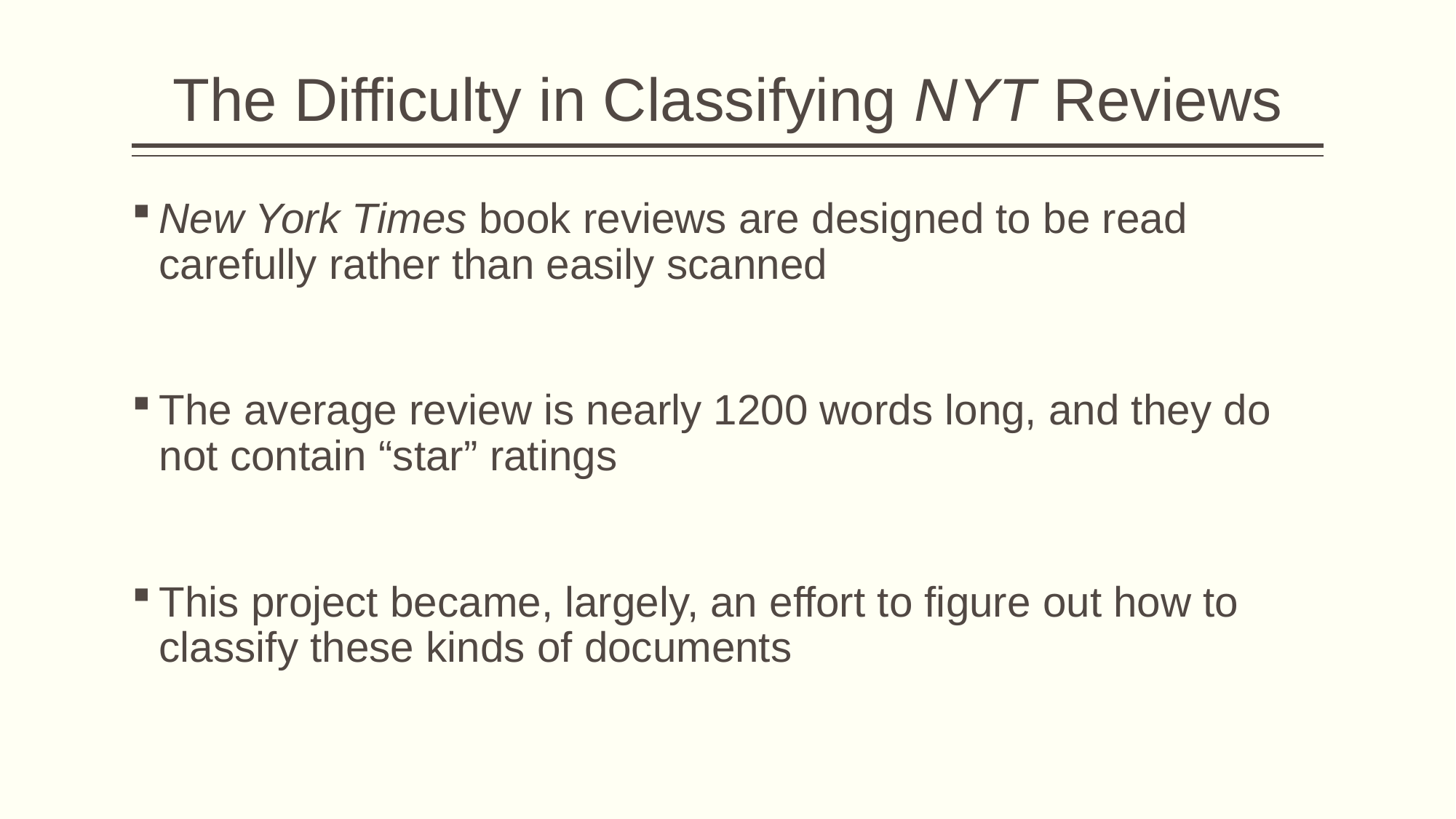

# The Difficulty in Classifying NYT Reviews
New York Times book reviews are designed to be read carefully rather than easily scanned

The average review is nearly 1200 words long, and they do not contain “star” ratings

This project became, largely, an effort to figure out how to classify these kinds of documents